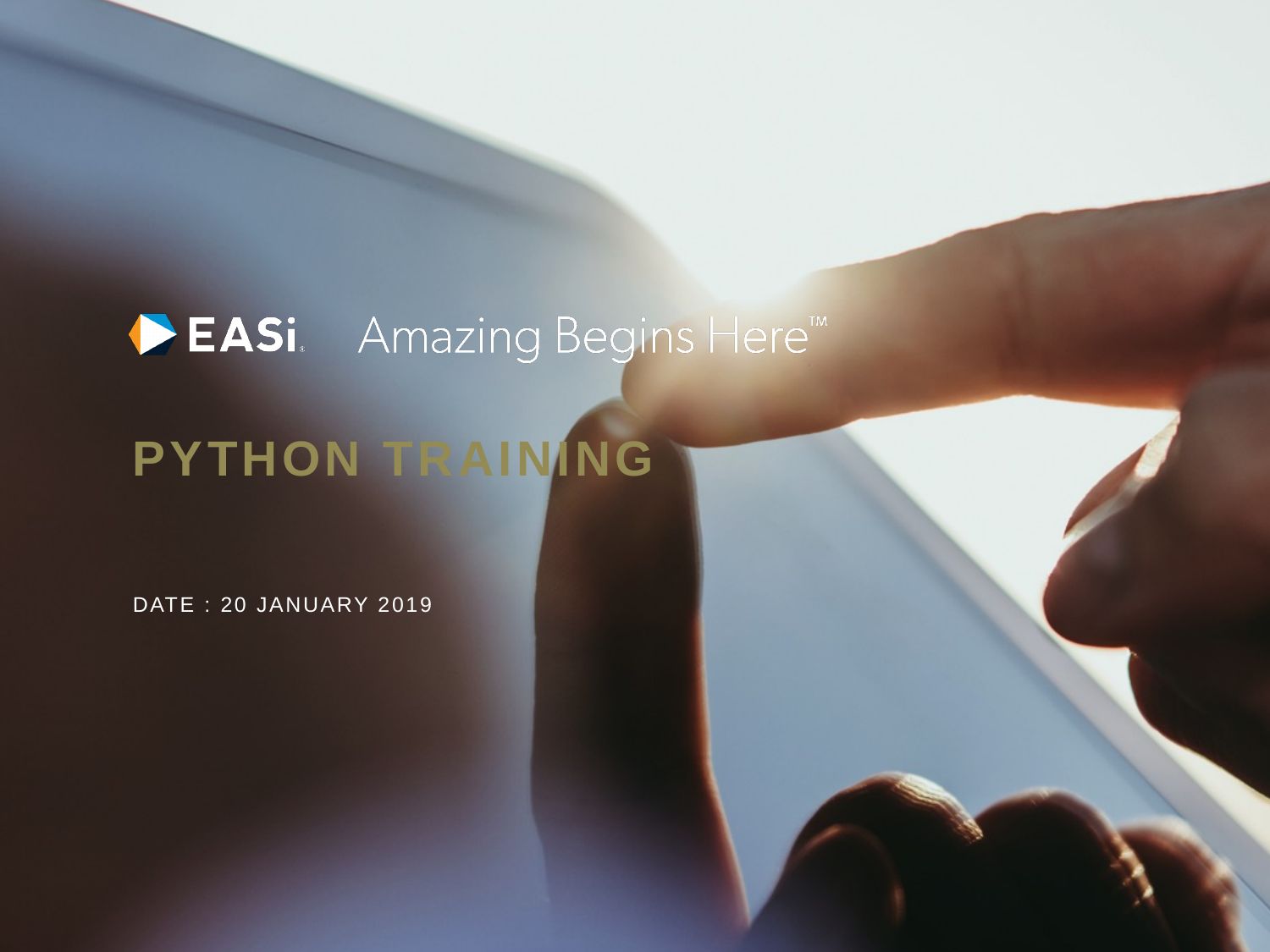

# Python Training
Date : 20 January 2019